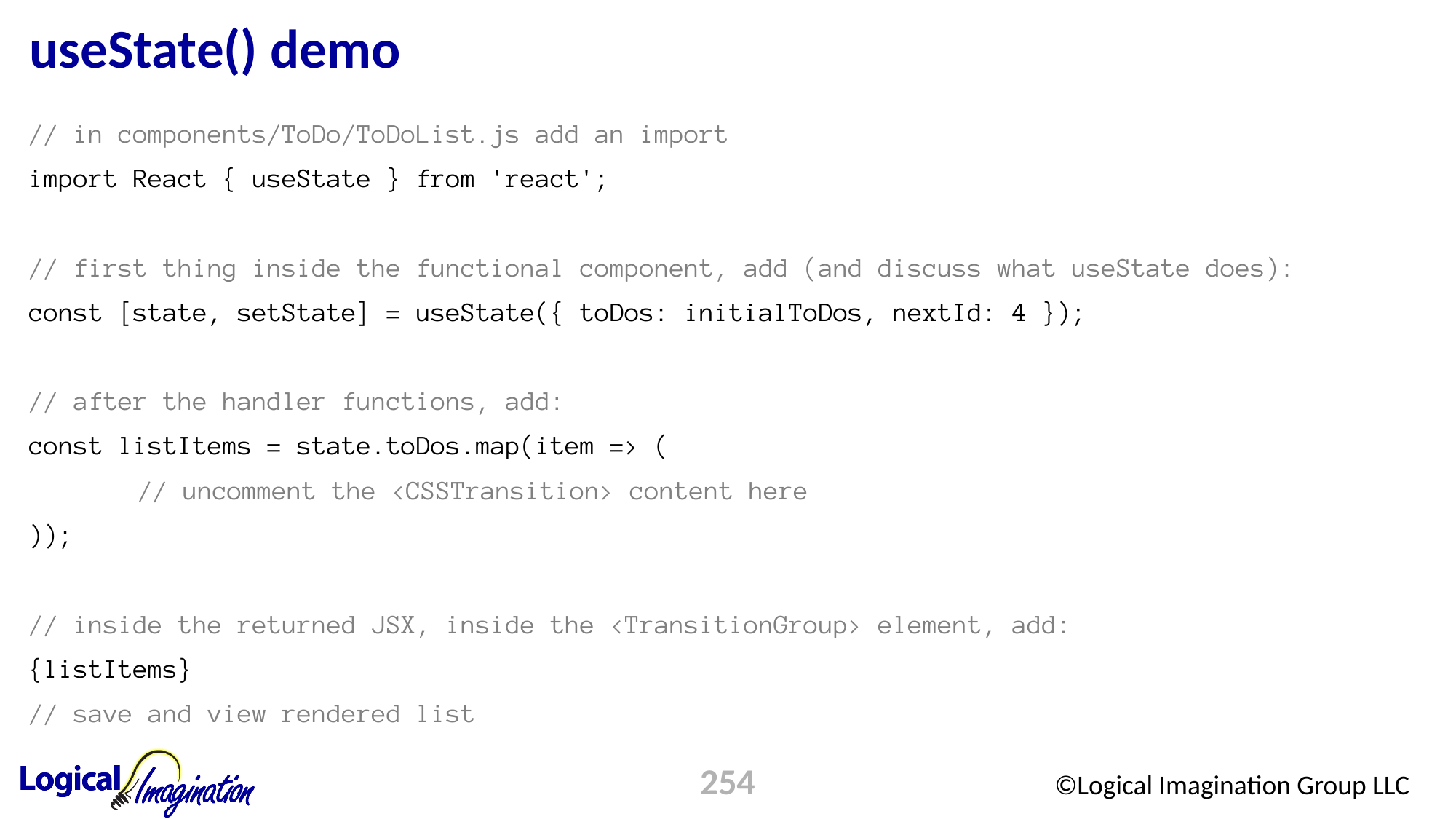

# useState() demo
// in components/ToDo/ToDoList.js add an import
import React { useState } from 'react';

// first thing inside the functional component, add (and discuss what useState does):
const [state, setState] = useState({ toDos: initialToDos, nextId: 4 });

// after the handler functions, add:
const listItems = state.toDos.map(item => (
	// uncomment the <CSSTransition> content here
));

// inside the returned JSX, inside the <TransitionGroup> element, add:
{listItems}
// save and view rendered list
254